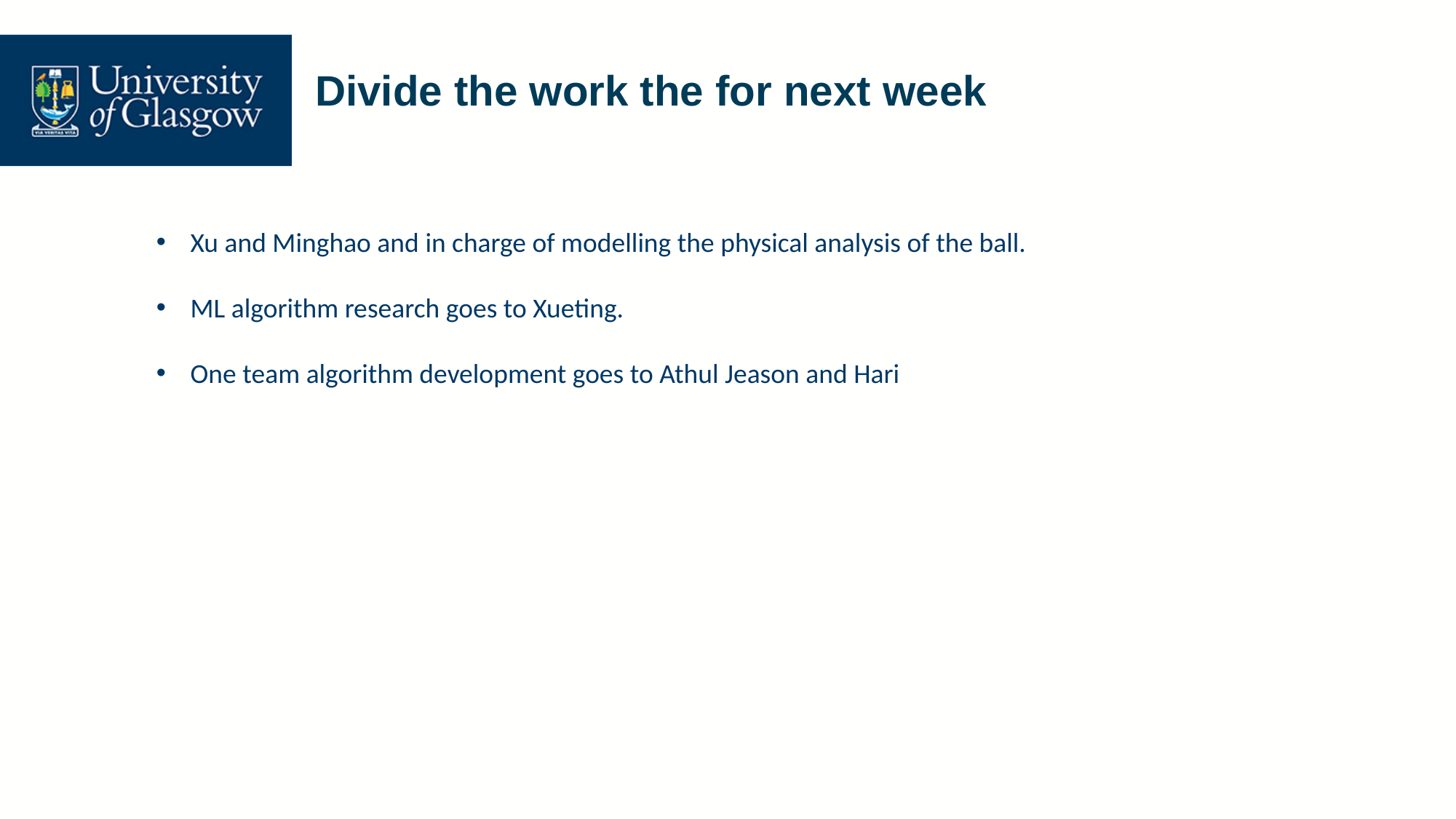

# Divide the work the for next week
Xu and Minghao and in charge of modelling the physical analysis of the ball.

ML algorithm research goes to Xueting.

One team algorithm development goes to Athul Jeason and Hari